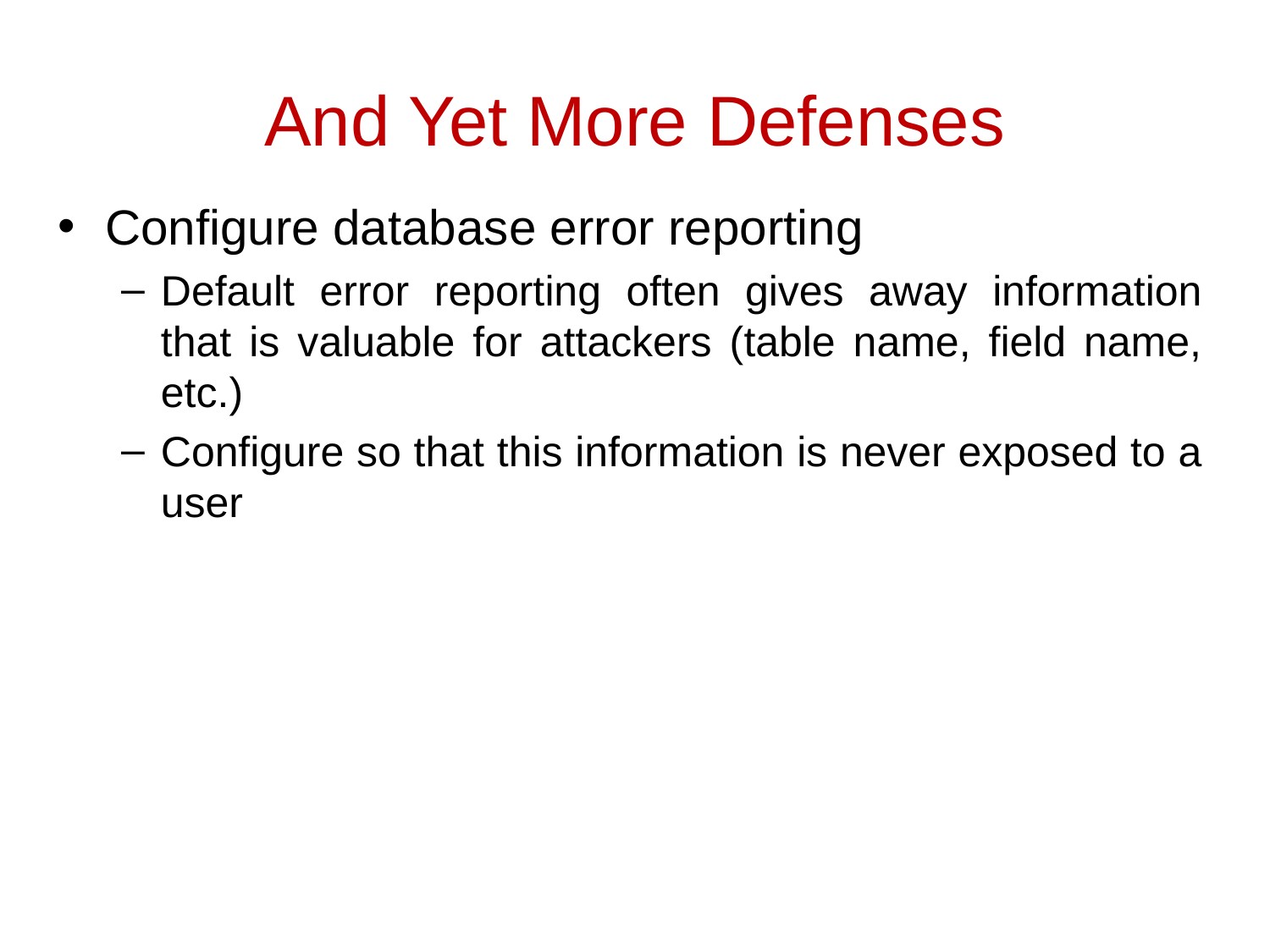

# And Yet More Defenses
Configure database error reporting
Default error reporting often gives away information that is valuable for attackers (table name, field name, etc.)
Configure so that this information is never exposed to a user